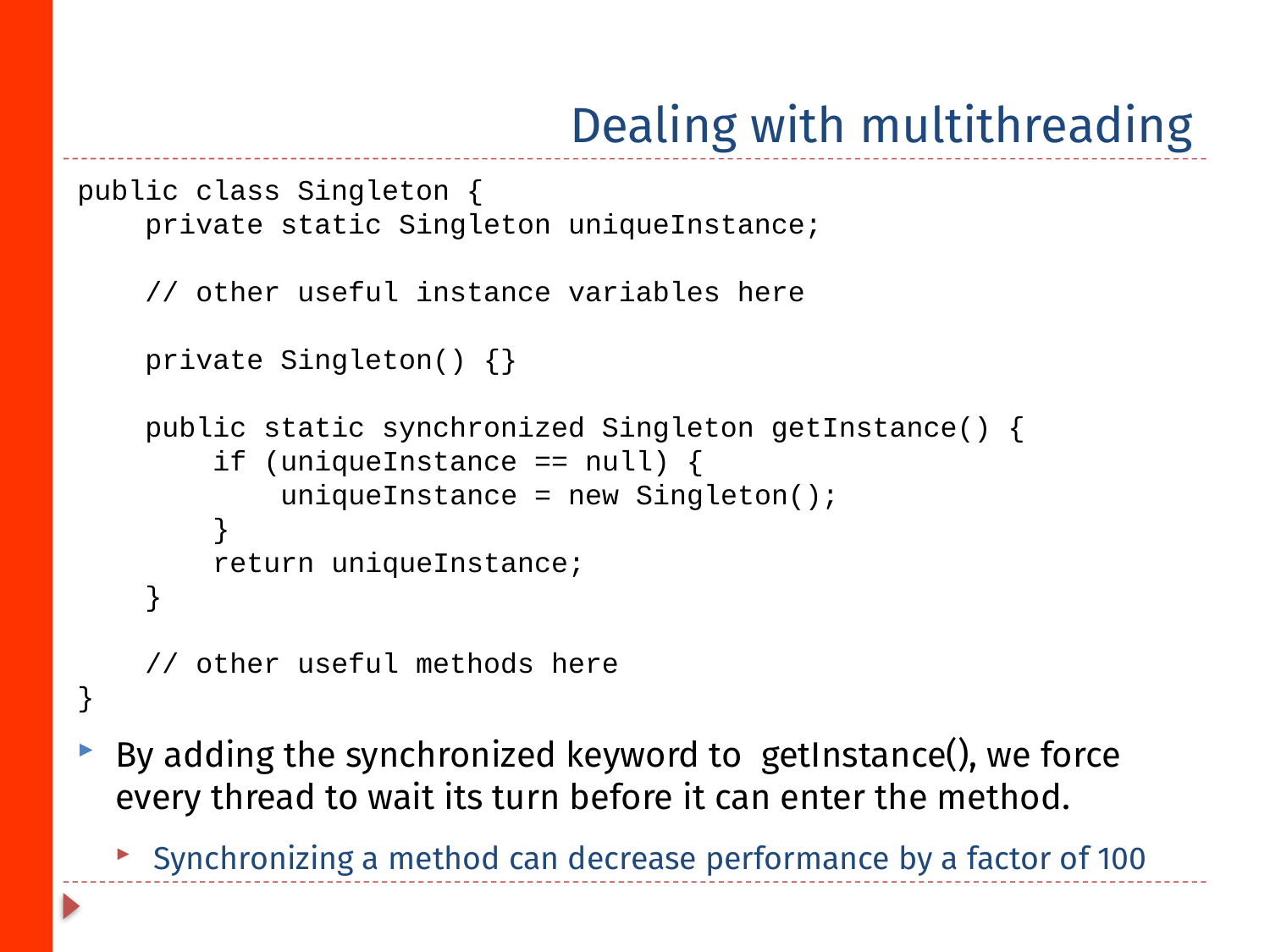

# Dealing with multithreading
public class Singleton {
    private static Singleton uniqueInstance;

    // other useful instance variables here

    private Singleton() {}

    public static synchronized Singleton getInstance() {
        if (uniqueInstance == null) {
            uniqueInstance = new Singleton();
        }
        return uniqueInstance;
    }

    // other useful methods here
}
By adding the synchronized keyword to  getInstance(), we force every thread to wait its turn before it can enter the method.
Synchronizing a method can decrease performance by a factor of 100